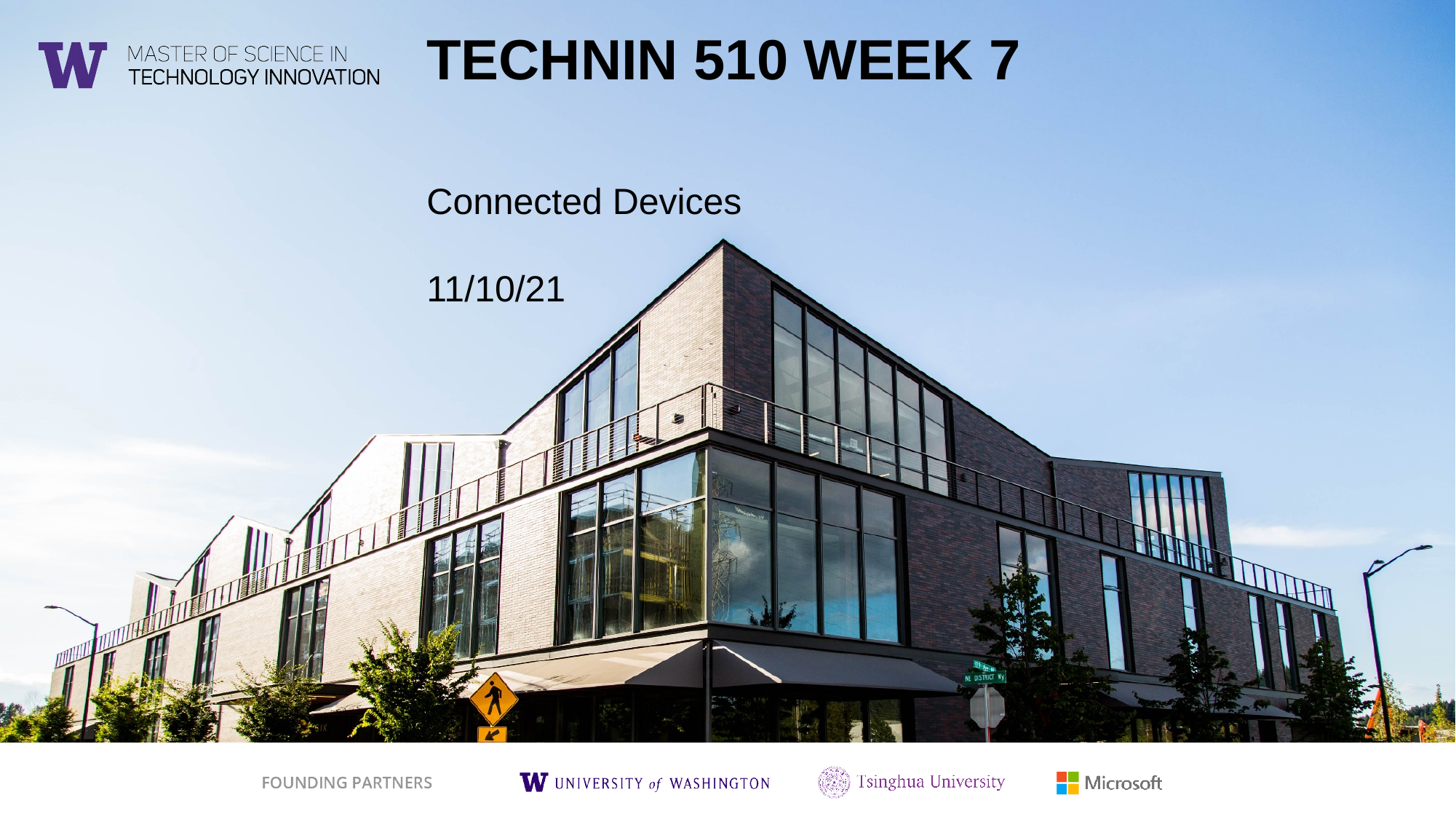

Technin 510 Week 7
Connected Devices
11/10/21